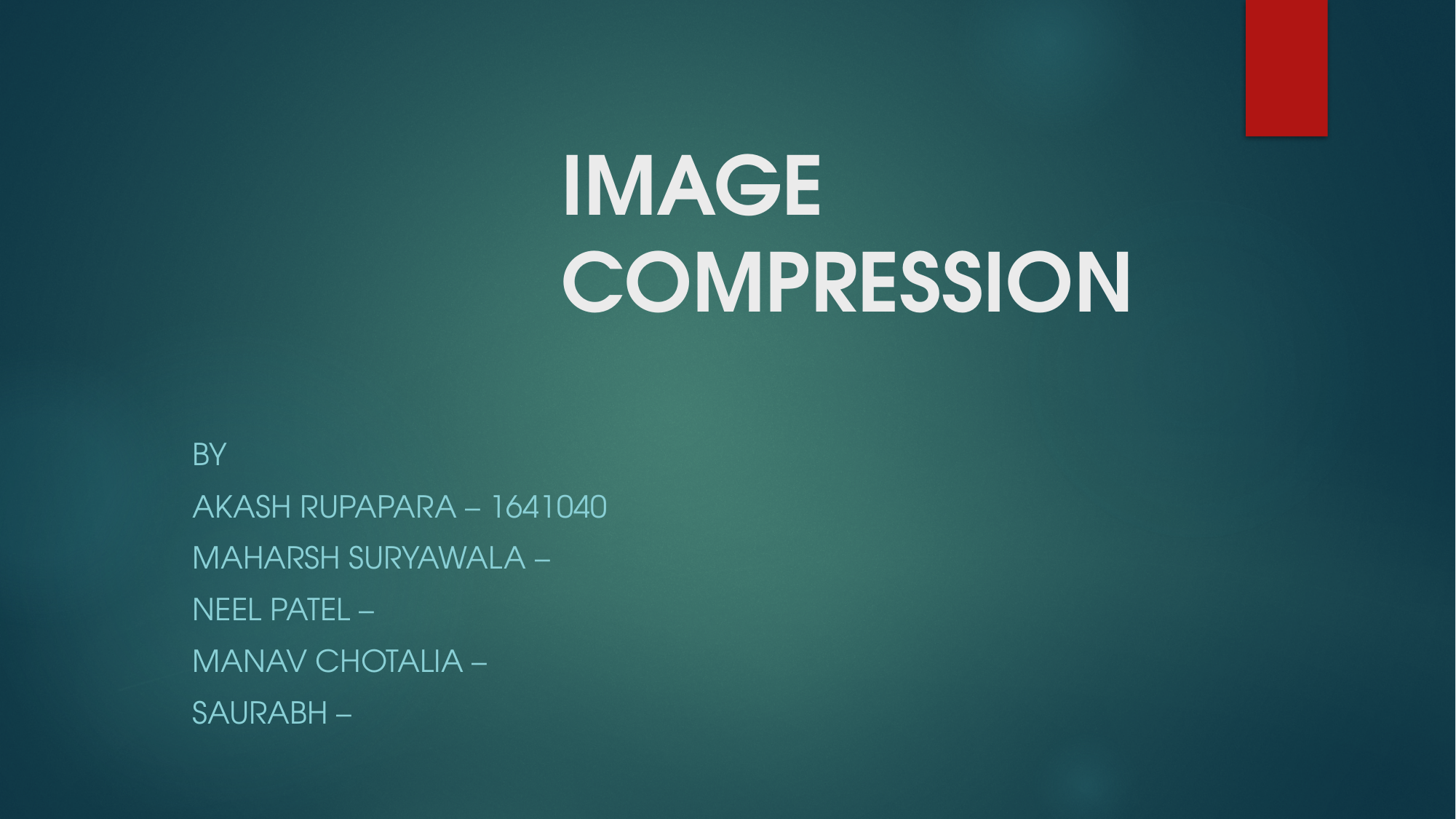

# IMAGE COMPRESSION
By
Akash Rupapara – 1641040
Maharsh Suryawala –
Neel Patel –
Manav Chotalia –
Saurabh –